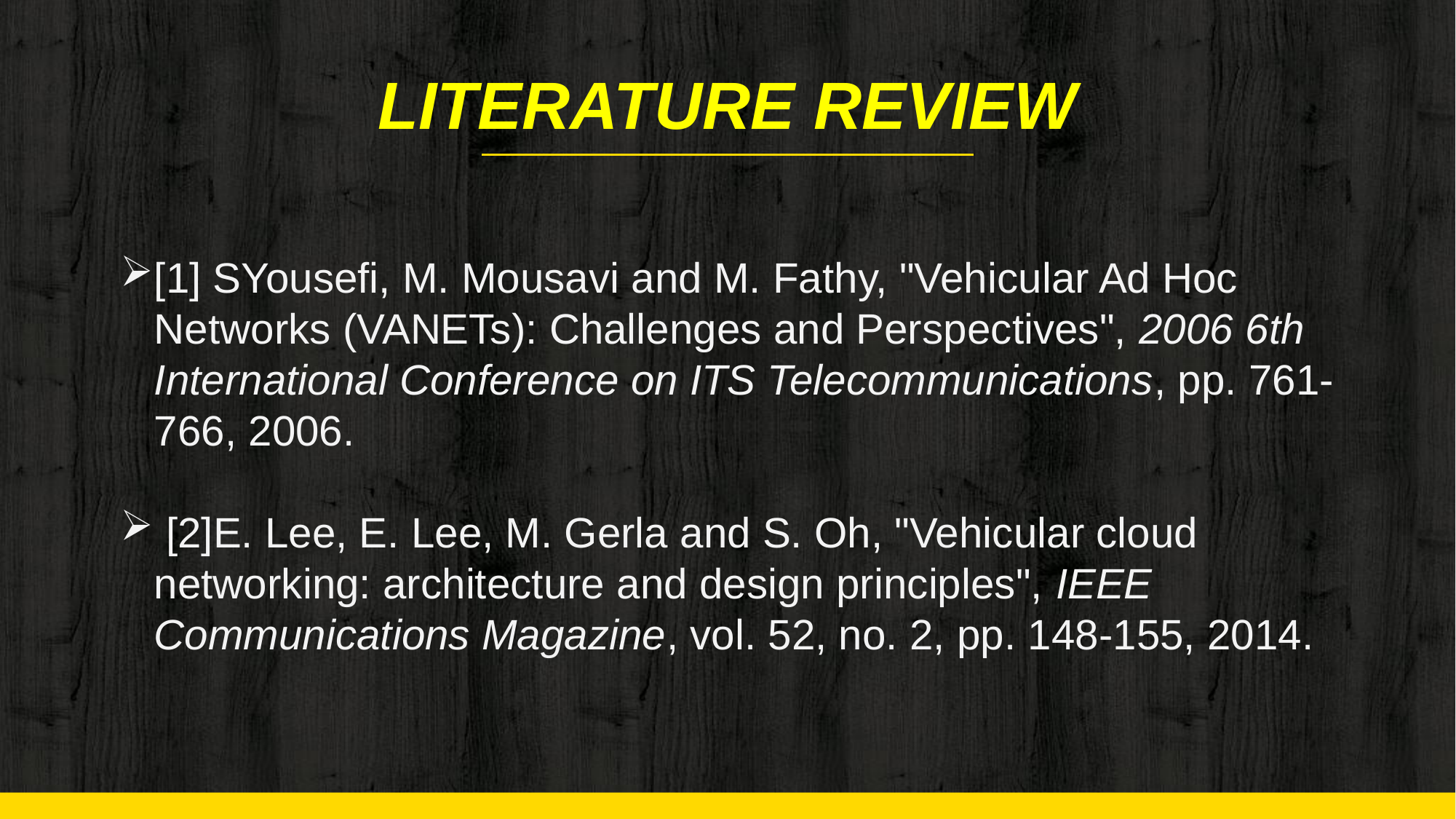

# LITERATURE REVIEW

[1] SYousefi, M. Mousavi and M. Fathy, "Vehicular Ad Hoc Networks (VANETs): Challenges and Perspectives", 2006 6th International Conference on ITS Telecommunications, pp. 761-766, 2006.

 [2]E. Lee, E. Lee, M. Gerla and S. Oh, "Vehicular cloud networking: architecture and design principles", IEEE Communications Magazine, vol. 52, no. 2, pp. 148-155, 2014.